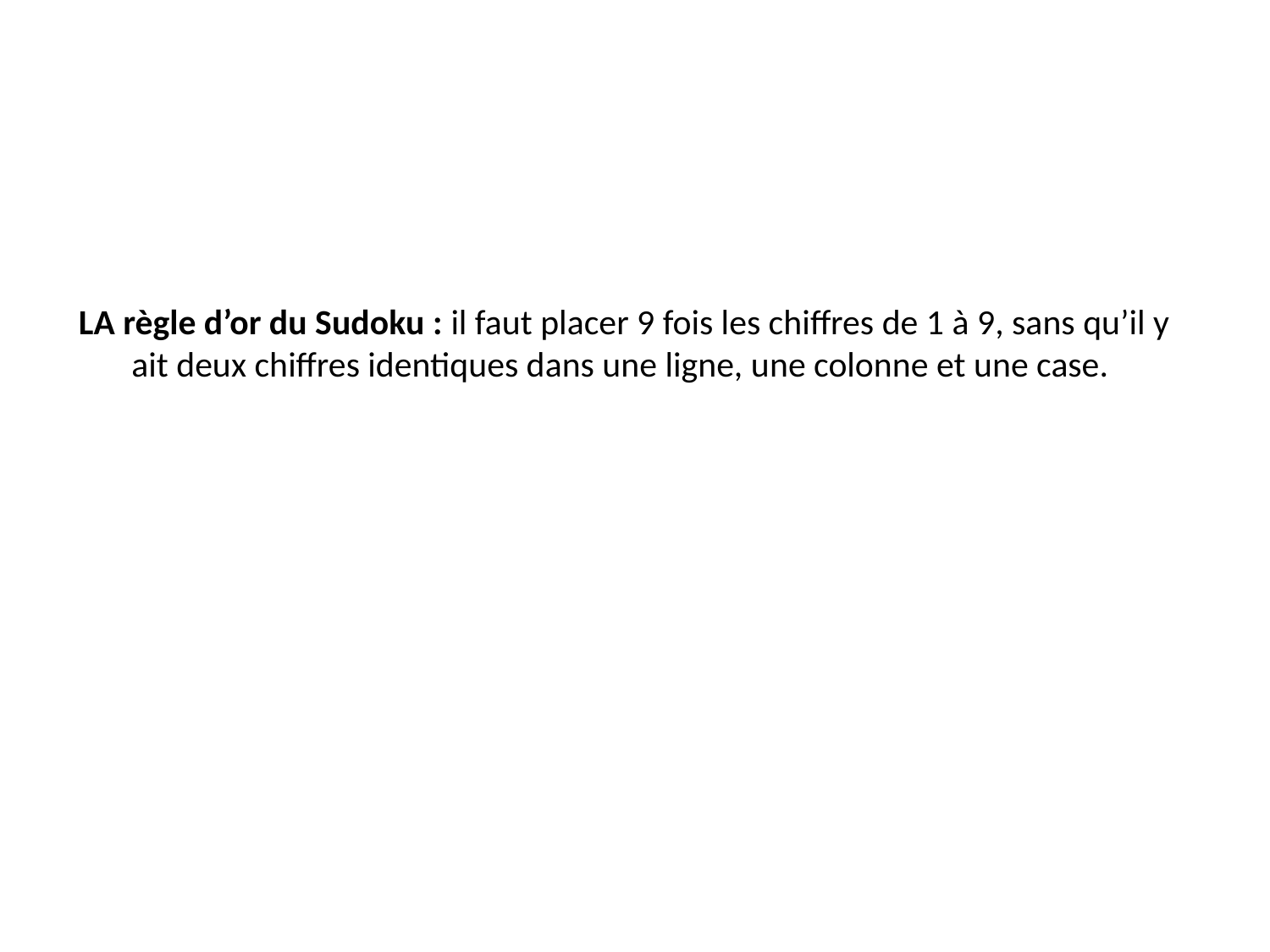

# LA règle d’or du Sudoku : il faut placer 9 fois les chiffres de 1 à 9, sans qu’il y ait deux chiffres identiques dans une ligne, une colonne et une case.